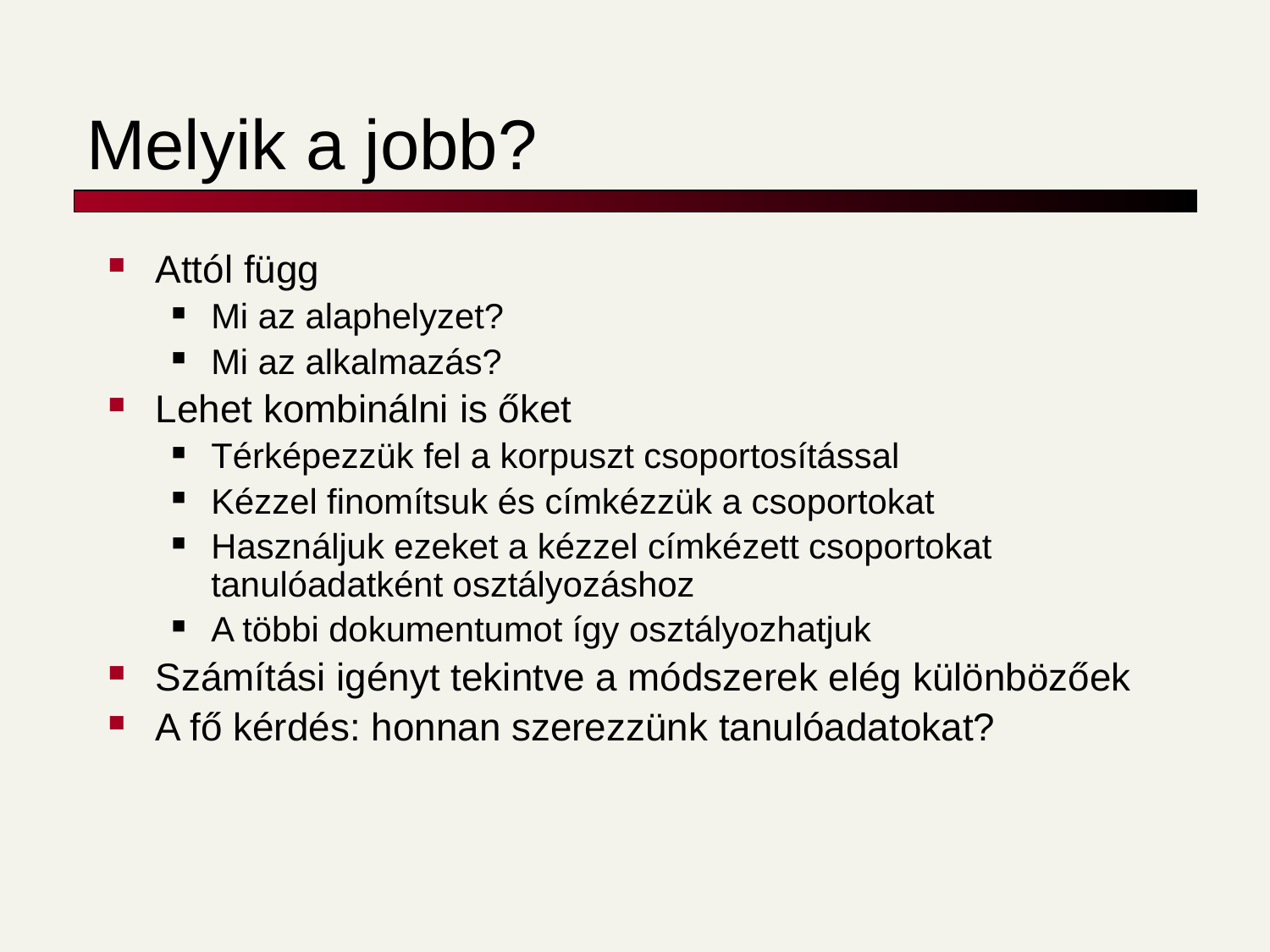

# Melyik a jobb?
Attól függ
Mi az alaphelyzet?
Mi az alkalmazás?
Lehet kombinálni is őket
Térképezzük fel a korpuszt csoportosítással
Kézzel finomítsuk és címkézzük a csoportokat
Használjuk ezeket a kézzel címkézett csoportokat tanulóadatként osztályozáshoz
A többi dokumentumot így osztályozhatjuk
Számítási igényt tekintve a módszerek elég különbözőek
A fő kérdés: honnan szerezzünk tanulóadatokat?